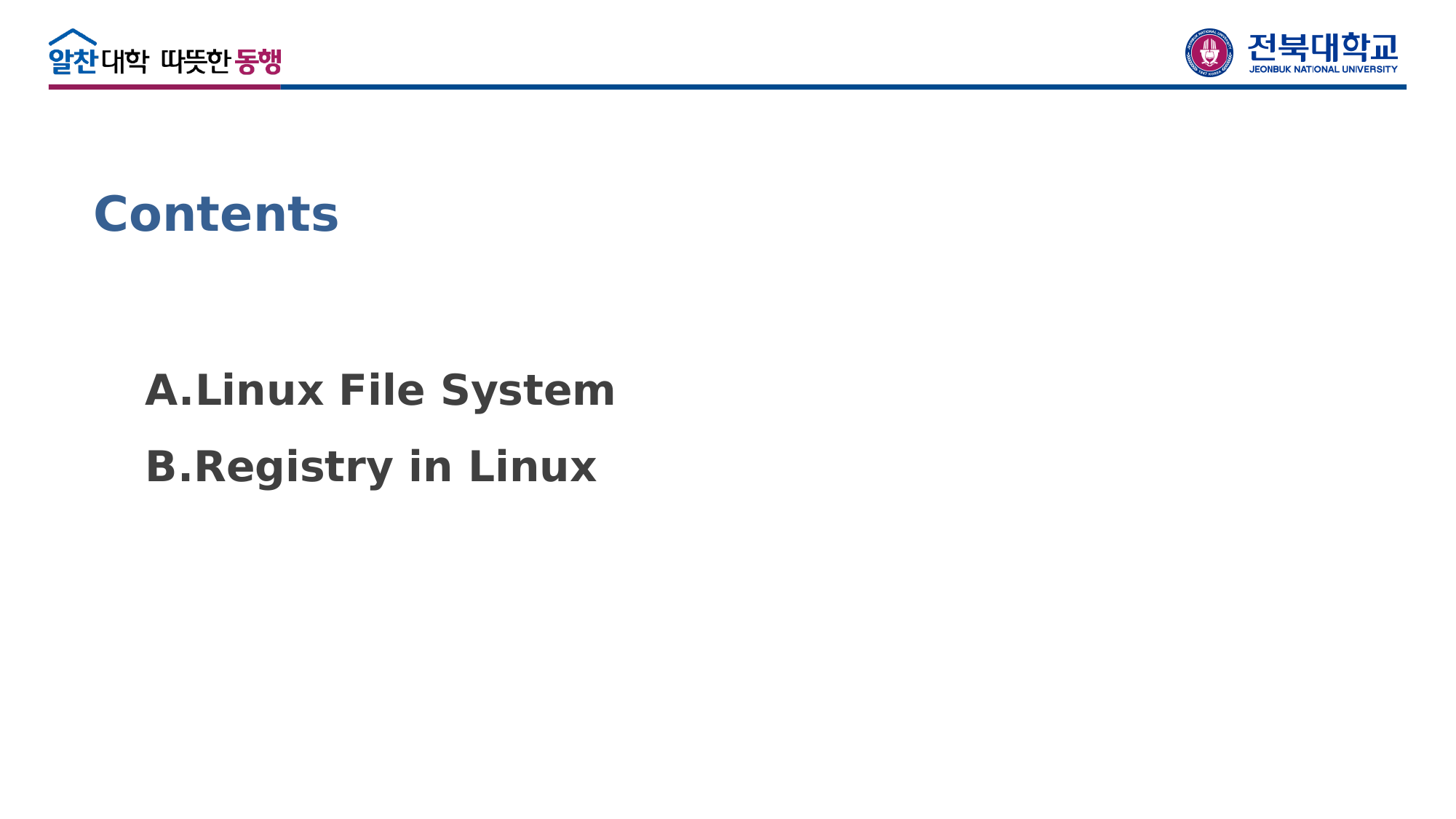

Contents
Linux File System
Registry in Linux